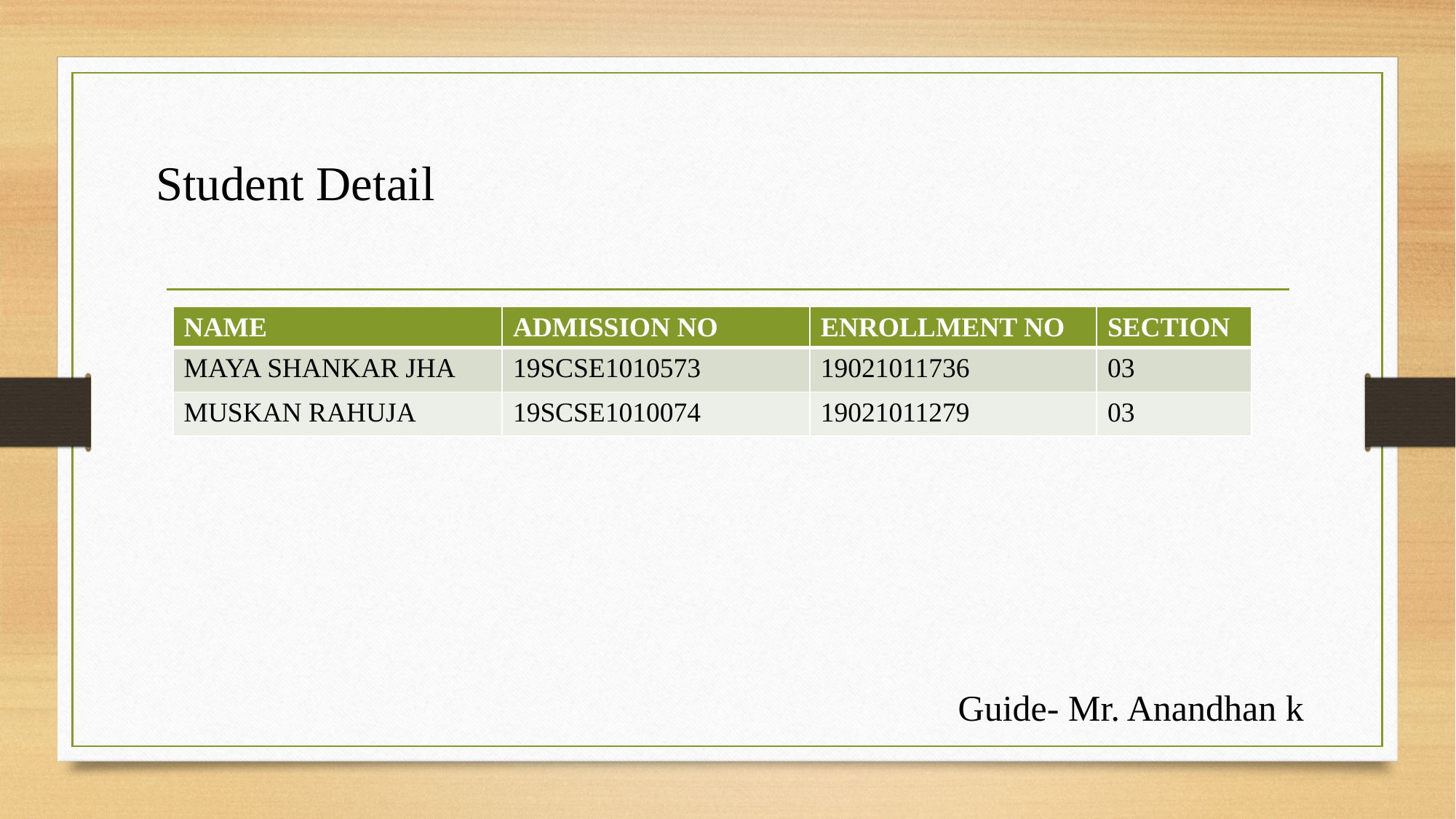

Student Detail
| NAME | ADMISSION NO | ENROLLMENT NO | SECTION |
| --- | --- | --- | --- |
| MAYA SHANKAR JHA | 19SCSE1010573 | 19021011736 | 03 |
| MUSKAN RAHUJA | 19SCSE1010074 | 19021011279 | 03 |
Guide- Mr. Anandhan k